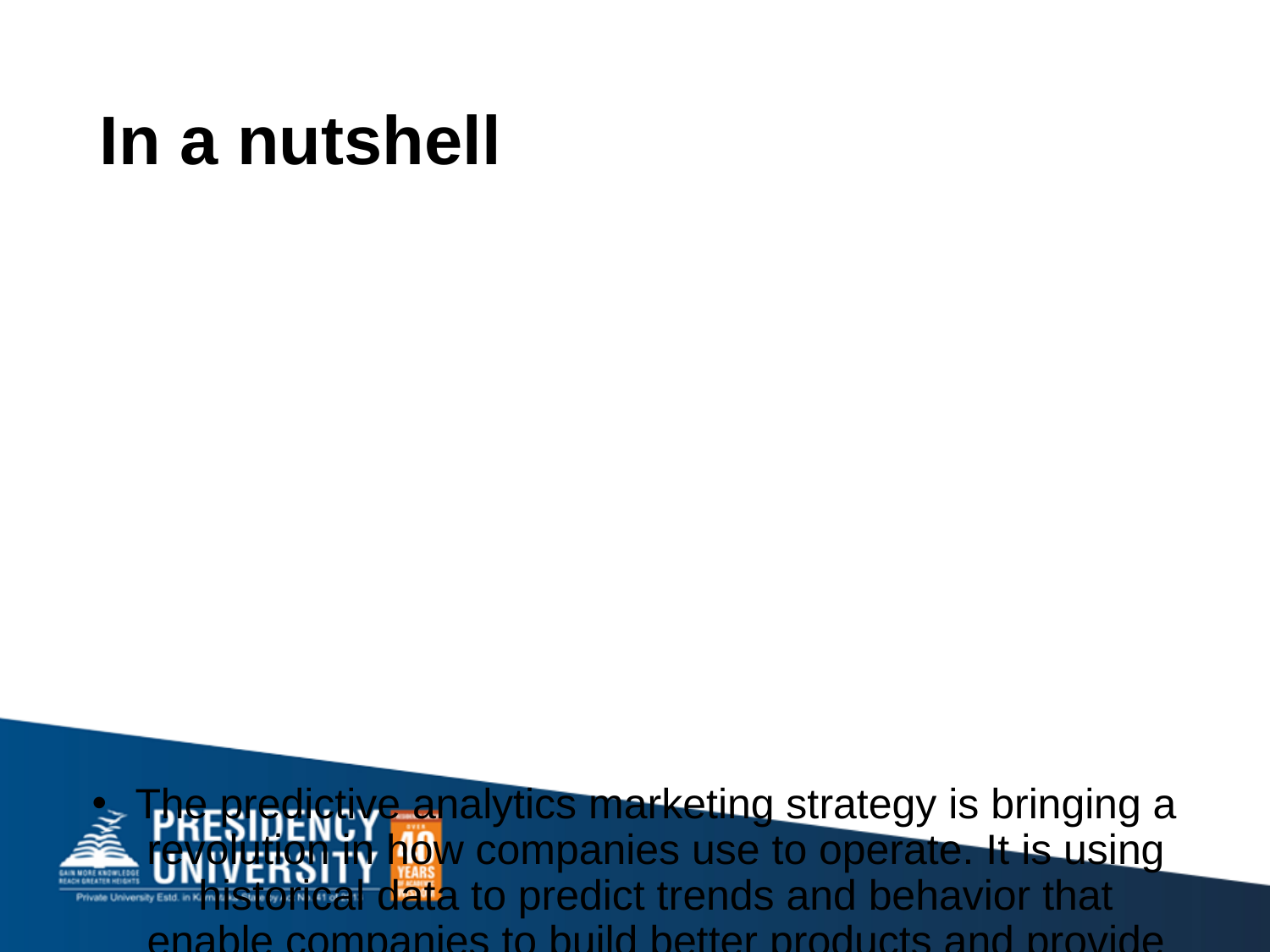

# In a nutshell

The predictive analytics marketing strategy is bringing a revolution in how companies use to operate. It is using historical data to predict trends and behavior that enable companies to build better products and provide excellent services.
We saw that limitless industries use predictive analytics, including finance, healthcare, retail, manufacturing, and many more. They reap significant benefits by identifying future values, customer behavior, and maintenance schedules to enhance their profitability.